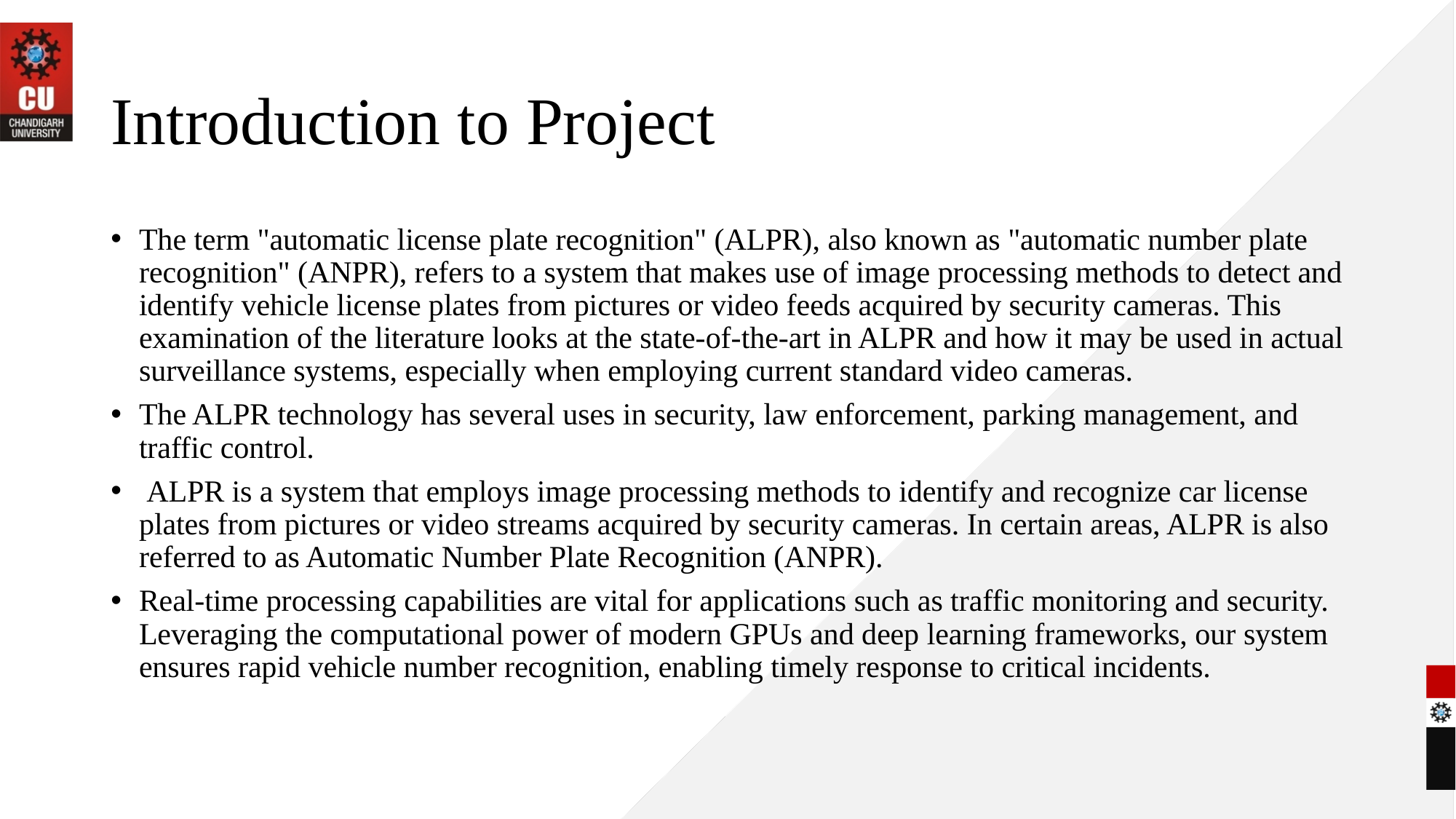

# Introduction to Project
The term "automatic license plate recognition" (ALPR), also known as "automatic number plate recognition" (ANPR), refers to a system that makes use of image processing methods to detect and identify vehicle license plates from pictures or video feeds acquired by security cameras. This examination of the literature looks at the state-of-the-art in ALPR and how it may be used in actual surveillance systems, especially when employing current standard video cameras.
The ALPR technology has several uses in security, law enforcement, parking management, and traffic control.
 ALPR is a system that employs image processing methods to identify and recognize car license plates from pictures or video streams acquired by security cameras. In certain areas, ALPR is also referred to as Automatic Number Plate Recognition (ANPR).
Real-time processing capabilities are vital for applications such as traffic monitoring and security. Leveraging the computational power of modern GPUs and deep learning frameworks, our system ensures rapid vehicle number recognition, enabling timely response to critical incidents.

3